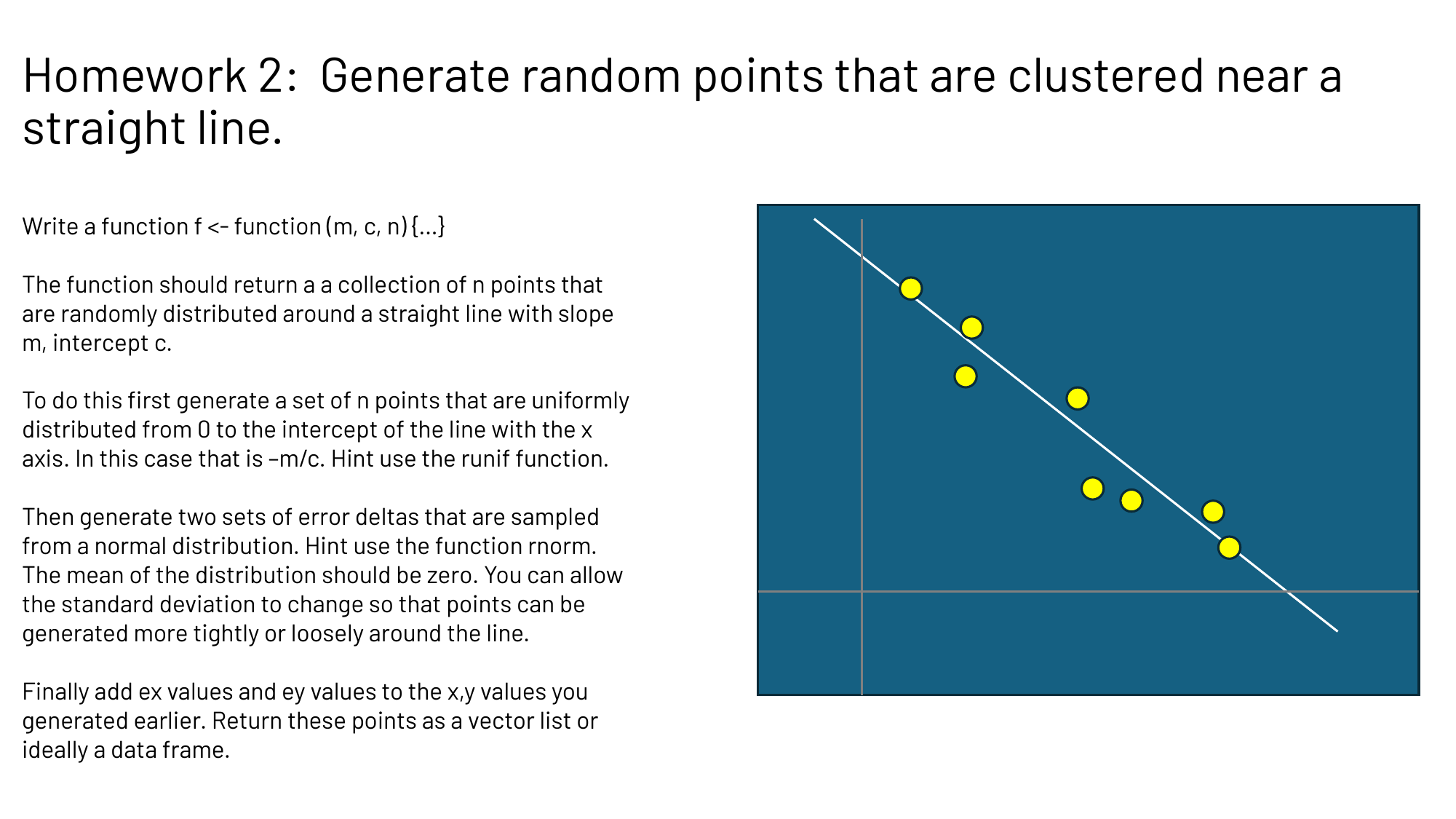

# Homework 2:  Generate random points that are clustered near a straight line.
Write a function f <- function (m, c, n) {…}

The function should return a a collection of n points that are randomly distributed around a straight line with slope m, intercept c.
To do this first generate a set of n points that are uniformly distributed from 0 to the intercept of the line with the x axis. In this case that is –m/c. Hint use the runif function.
Then generate two sets of error deltas that are sampled from a normal distribution. Hint use the function rnorm.  The mean of the distribution should be zero. You can allow the standard deviation to change so that points can be generated more tightly or loosely around the line.

Finally add ex values and ey values to the x,y values you generated earlier. Return these points as a vector list or ideally a data frame.